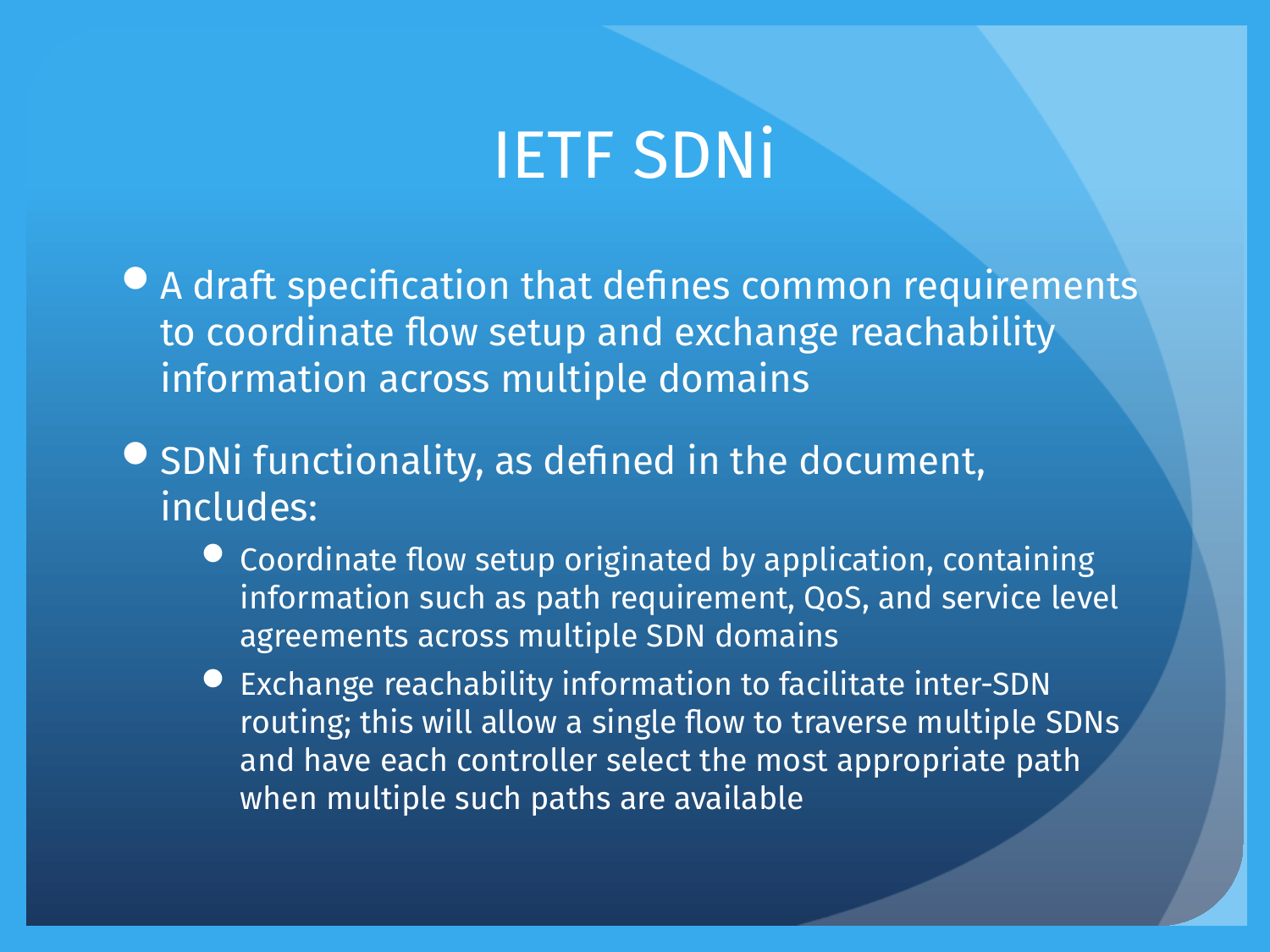

# IETF SDNi
A draft specification that defines common requirements to coordinate flow setup and exchange reachability information across multiple domains
SDNi functionality, as defined in the document, includes:
Coordinate flow setup originated by application, containing information such as path requirement, QoS, and service level agreements across multiple SDN domains
Exchange reachability information to facilitate inter-SDN routing; this will allow a single flow to traverse multiple SDNs and have each controller select the most appropriate path when multiple such paths are available